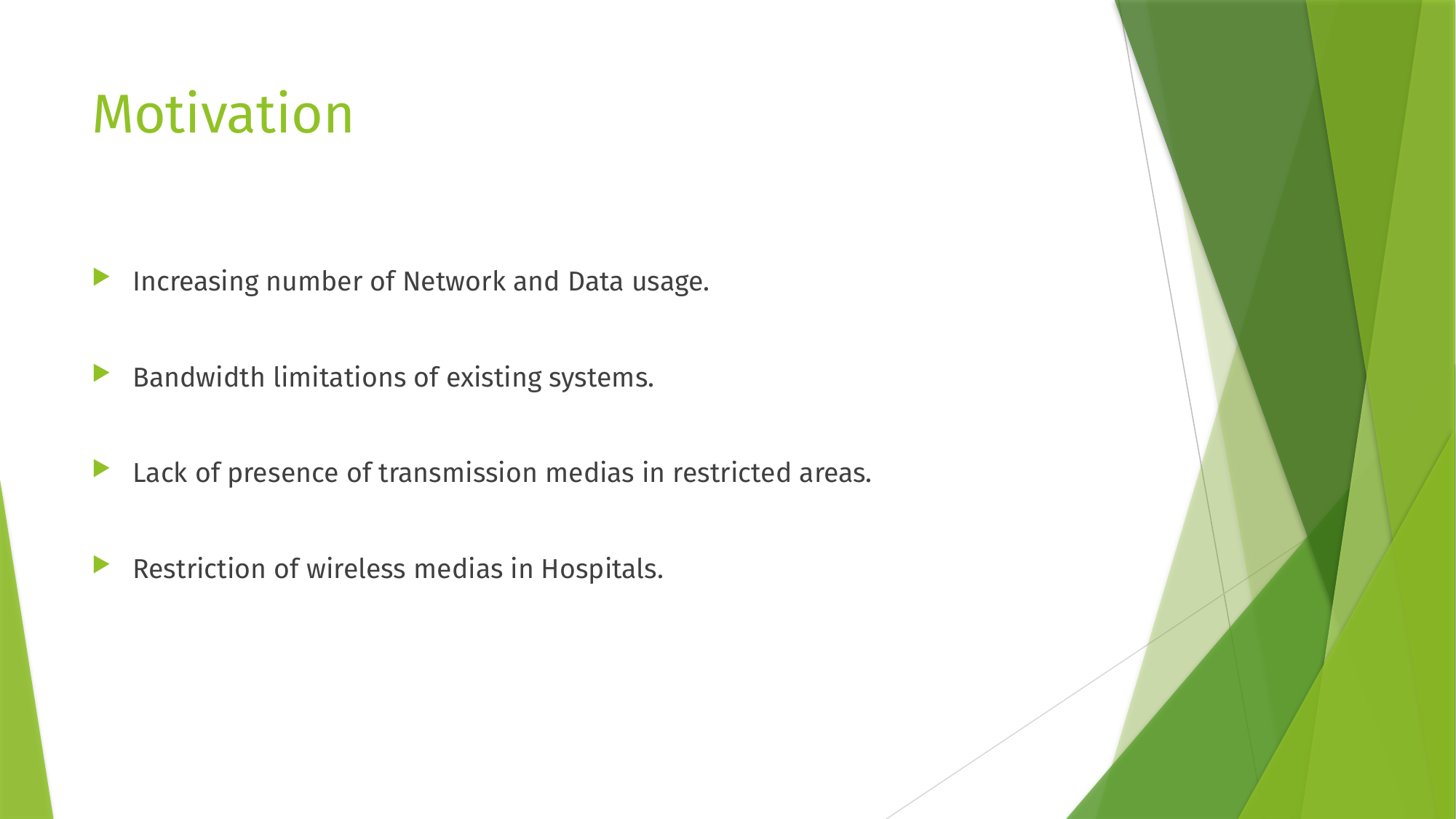

# Motivation
Increasing number of Network and Data usage.

Bandwidth limitations of existing systems.

Lack of presence of transmission medias in restricted areas.

Restriction of wireless medias in Hospitals.